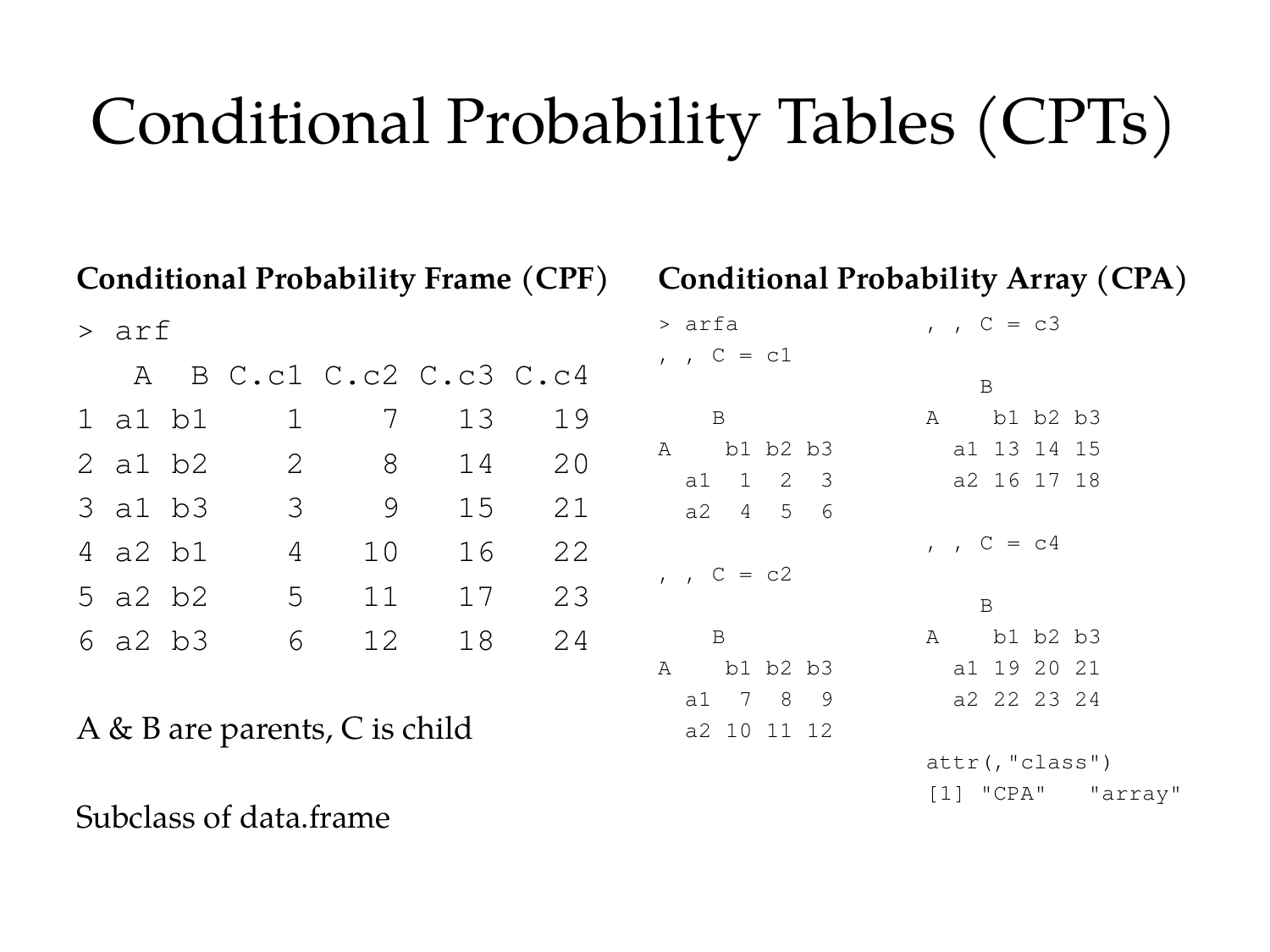

# Conditional Probability Tables (CPTs)
Conditional Probability Frame (CPF)
Conditional Probability Array (CPA)
> arf
   A  B C.c1 C.c2 C.c3 C.c4
1 a1 b1    1    7   13   19
2 a1 b2    2    8   14   20
3 a1 b3    3    9   15   21
4 a2 b1    4   10   16   22
5 a2 b2    5   11   17   23
6 a2 b3    6   12   18   24

A & B are parents, C is child

Subclass of data.frame
> arfa
, , C = c1

    B
A    b1 b2 b3
  a1  1  2  3
  a2  4  5  6

, , C = c2

    B
A    b1 b2 b3
  a1  7  8  9
  a2 10 11 12

, , C = c3

    B
A    b1 b2 b3
  a1 13 14 15
  a2 16 17 18

, , C = c4

    B
A    b1 b2 b3
  a1 19 20 21
  a2 22 23 24

attr(,"class")
[1] "CPA"   "array"